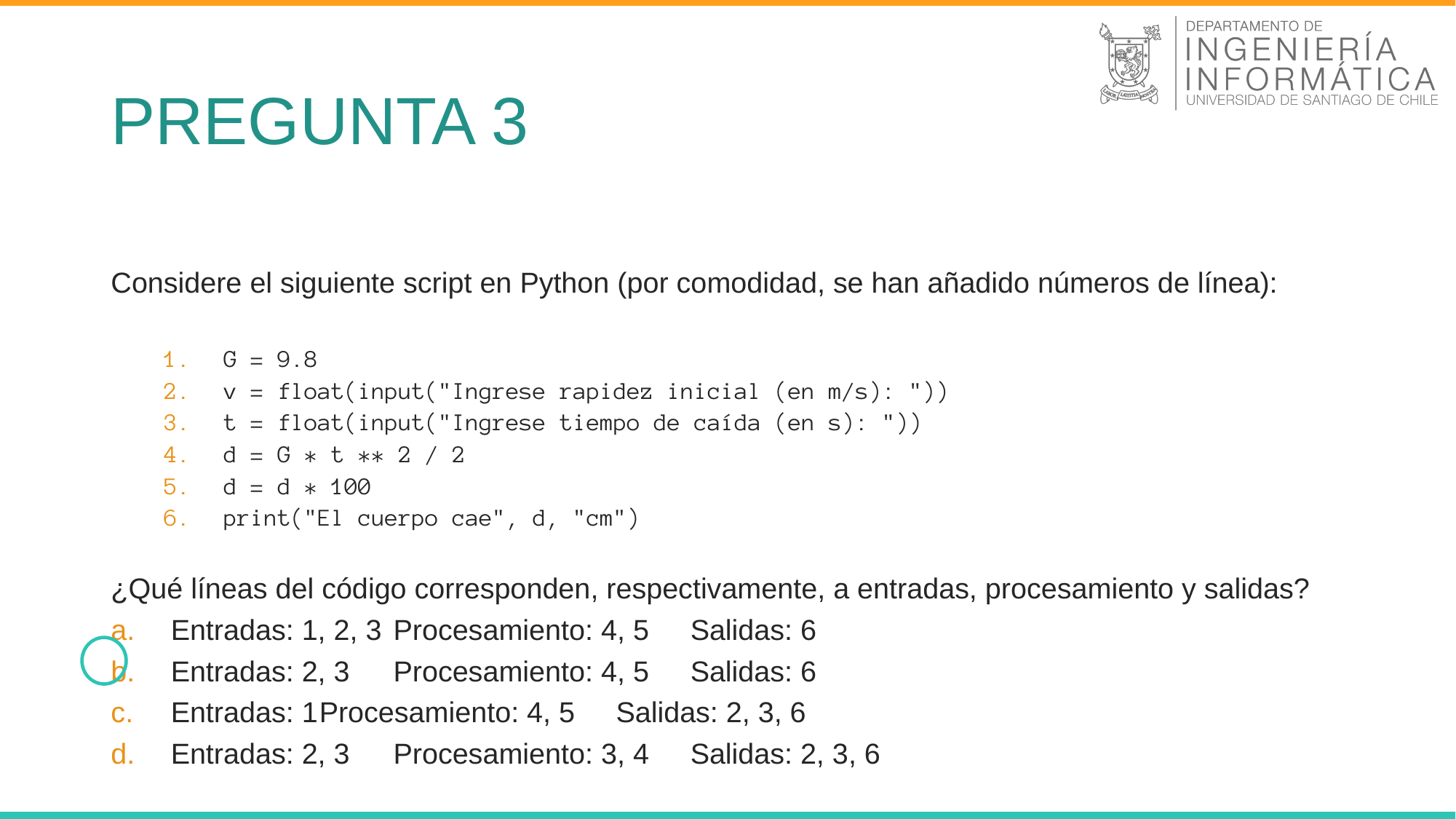

# PREGUNTA 3

Considere el siguiente script en Python (por comodidad, se han añadido números de línea):

G = 9.8
v = float(input("Ingrese rapidez inicial (en m/s): "))
t = float(input("Ingrese tiempo de caída (en s): "))
d = G * t ** 2 / 2
d = d * 100
print("El cuerpo cae", d, "cm")

¿Qué líneas del código corresponden, respectivamente, a entradas, procesamiento y salidas?
Entradas: 1, 2, 3		Procesamiento: 4, 5		Salidas: 6
Entradas: 2, 3		Procesamiento: 4, 5		Salidas: 6
Entradas: 1			Procesamiento: 4, 5		Salidas: 2, 3, 6
Entradas: 2, 3		Procesamiento: 3, 4		Salidas: 2, 3, 6